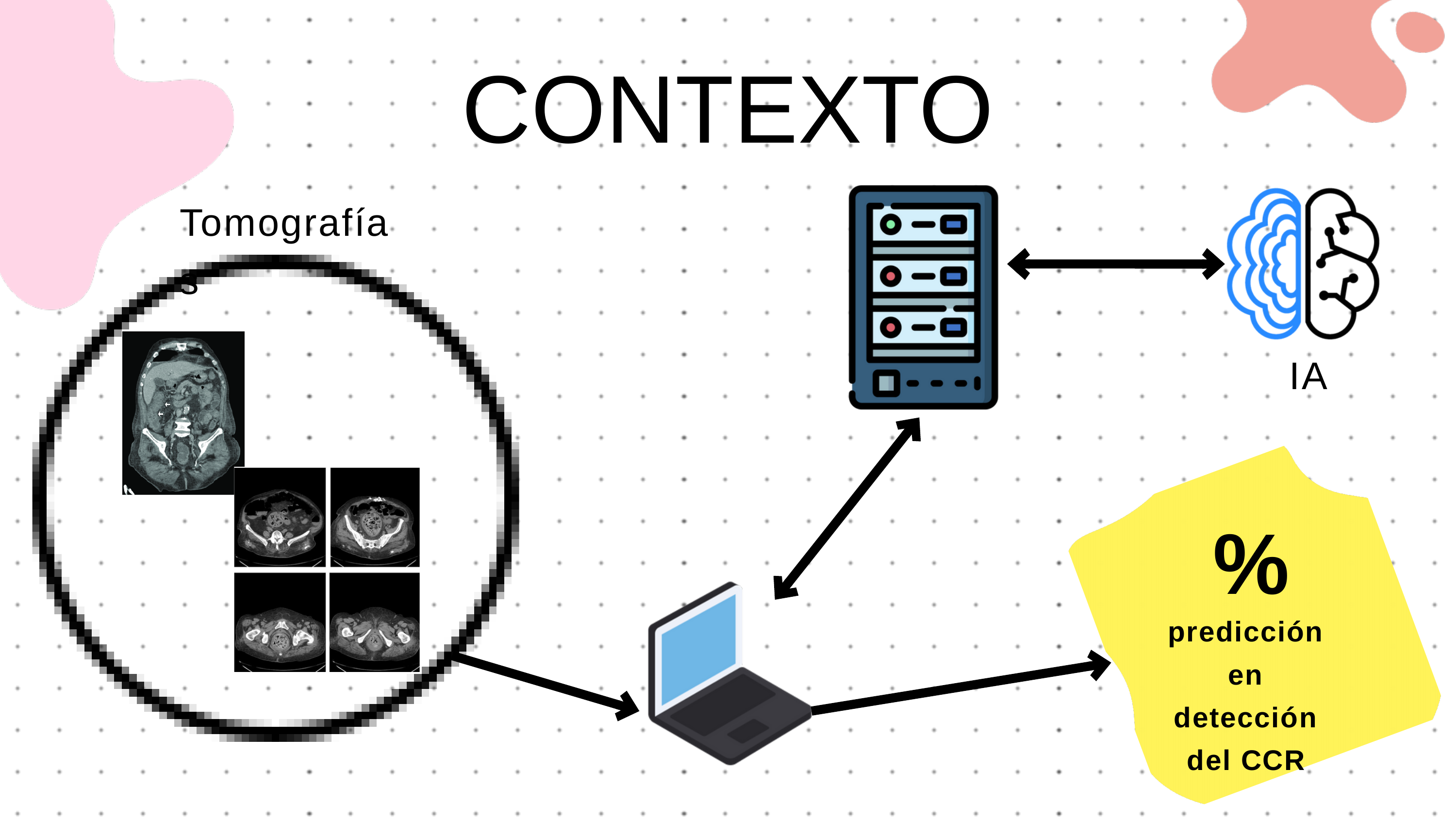

CONTEXTO

Tomografías

IA

%

predicción en detección del CCR